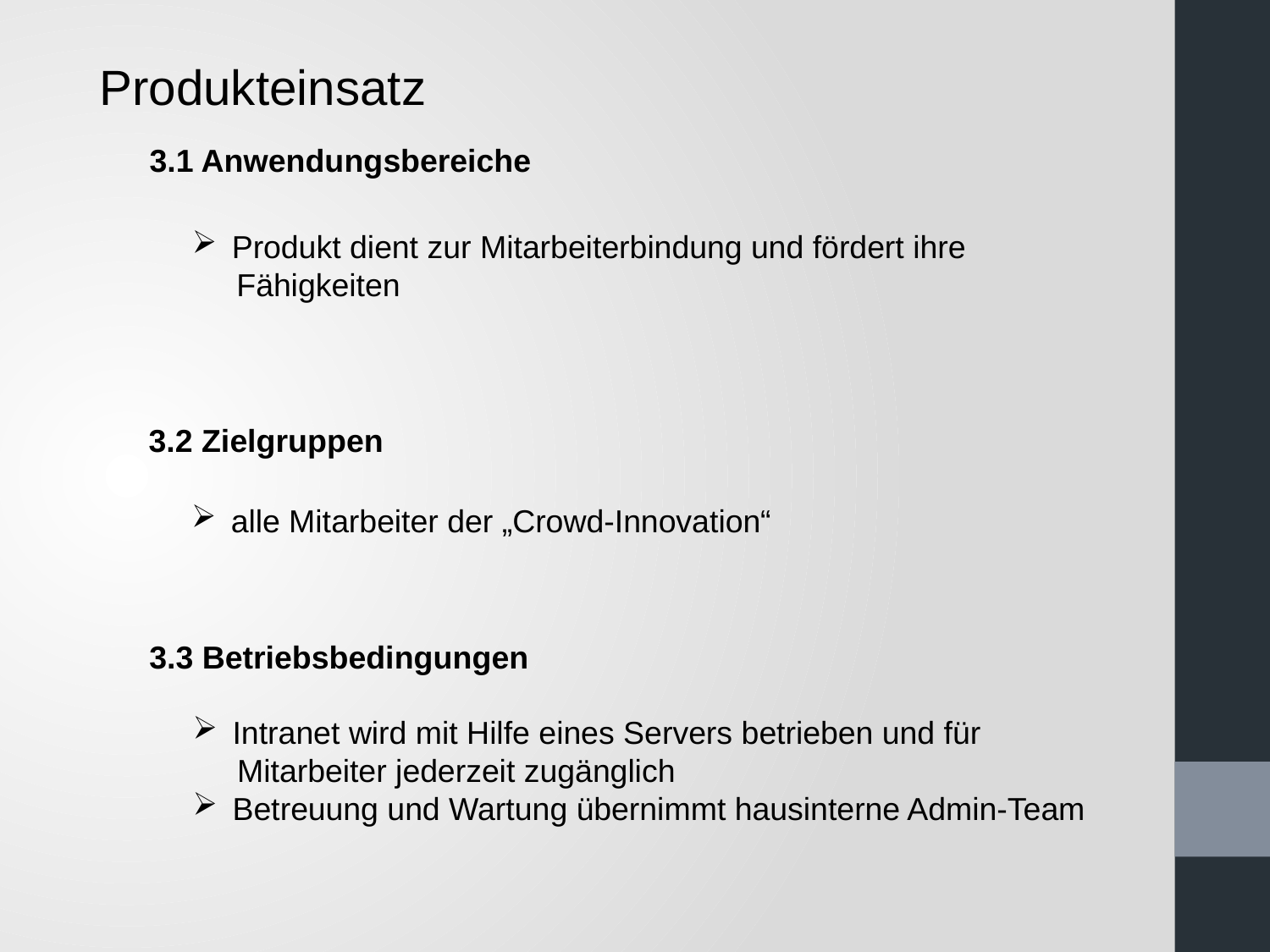

Produkteinsatz
3.1 Anwendungsbereiche
Produkt dient zur Mitarbeiterbindung und fördert ihre
     Fähigkeiten
3.2 Zielgruppen
alle Mitarbeiter der „Crowd-Innovation“
3.3 Betriebsbedingungen
Intranet wird mit Hilfe eines Servers betrieben und für
     Mitarbeiter jederzeit zugänglich
Betreuung und Wartung übernimmt hausinterne Admin-Team